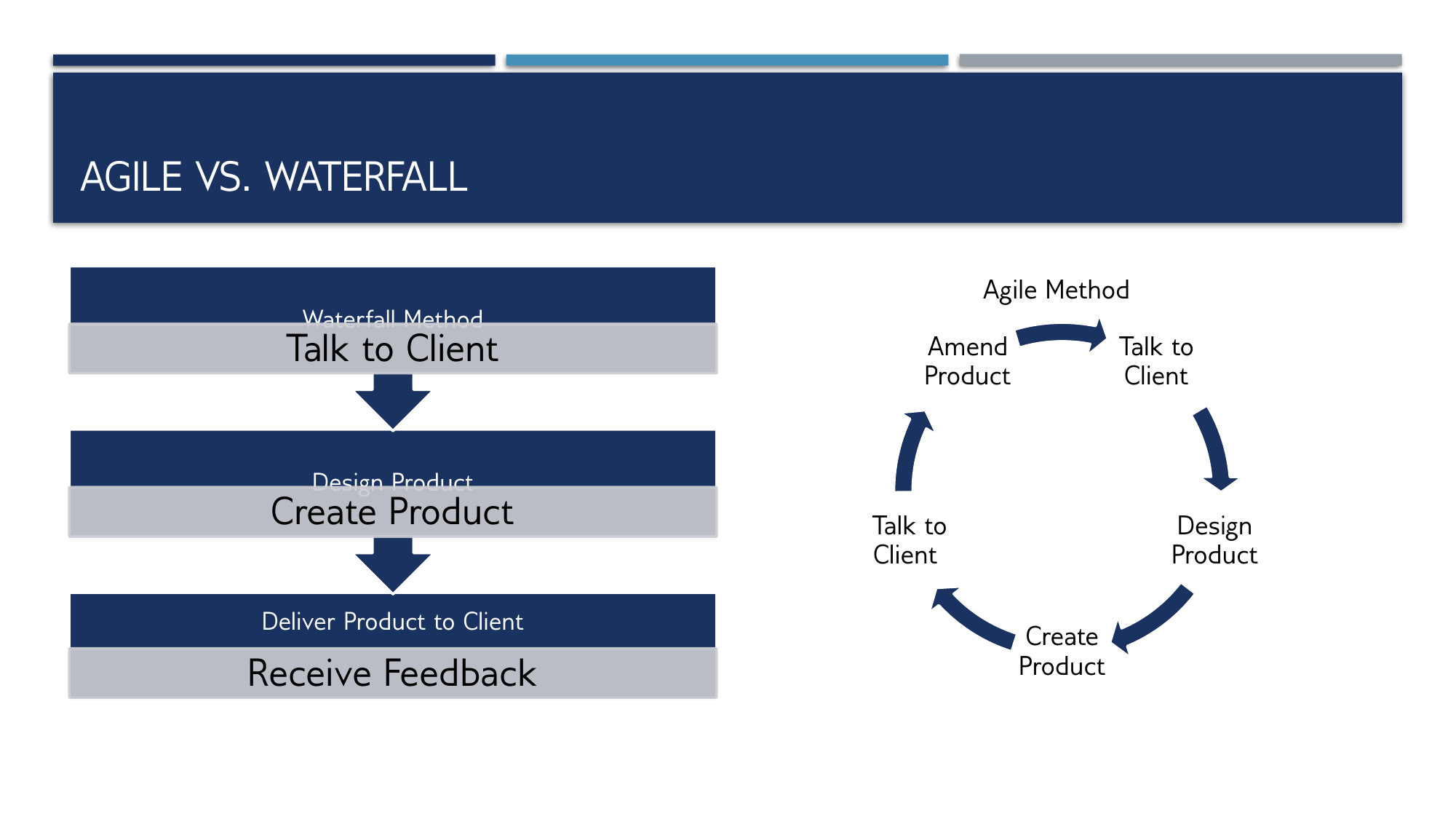

# Agile vs. waterfall
Deliver Product to Client
Receive Feedback
Design Product
Create Product
Waterfall Method
Talk to Client
Agile Method
Talk to Client
Design Product
Create Product
Talk to Client
Amend Product